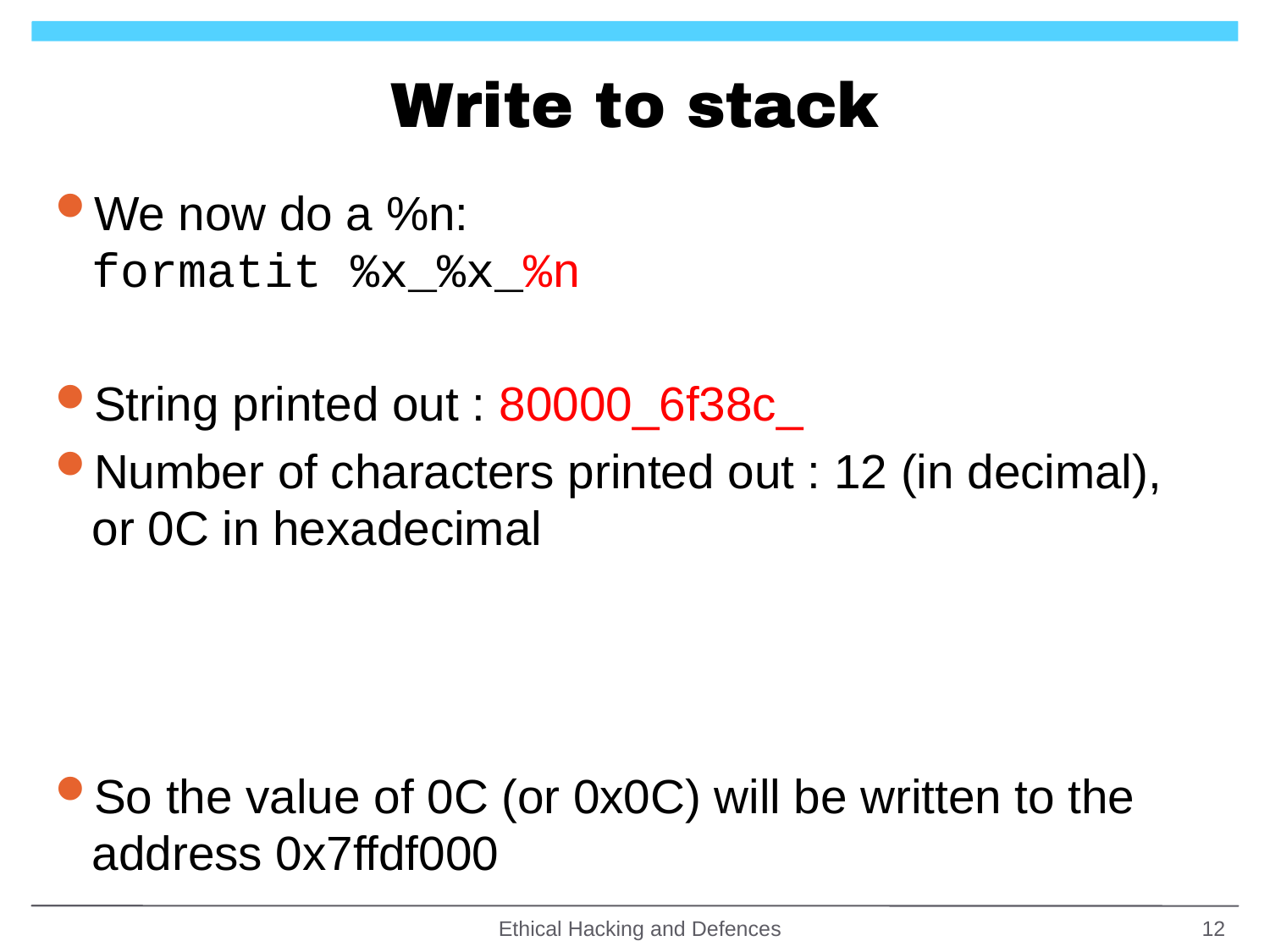

# Write to stack
We now do a %n:
formatit %x_%x_%n

String printed out : 80000_6f38c_
Number of characters printed out : 12 (in decimal), or 0C in hexadecimal

So the value of 0C (or 0x0C) will be written to the address 0x7ffdf000

Ethical Hacking and Defences
12